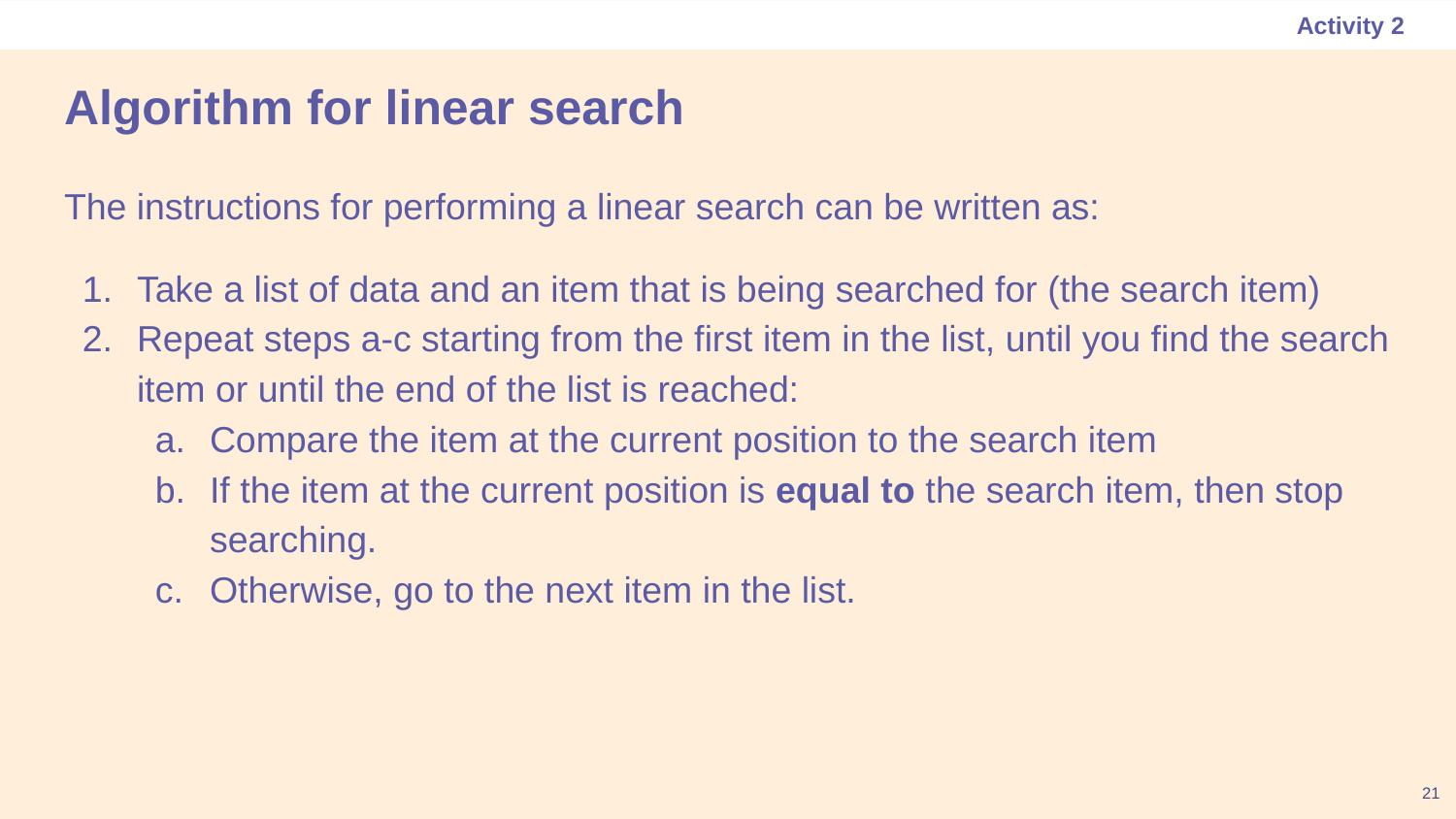

Activity 2
# Algorithm for linear search
The instructions for performing a linear search can be written as:
Take a list of data and an item that is being searched for (the search item)
Repeat steps a-c starting from the first item in the list, until you find the search item or until the end of the list is reached:
Compare the item at the current position to the search item
If the item at the current position is equal to the search item, then stop searching.
Otherwise, go to the next item in the list.
21